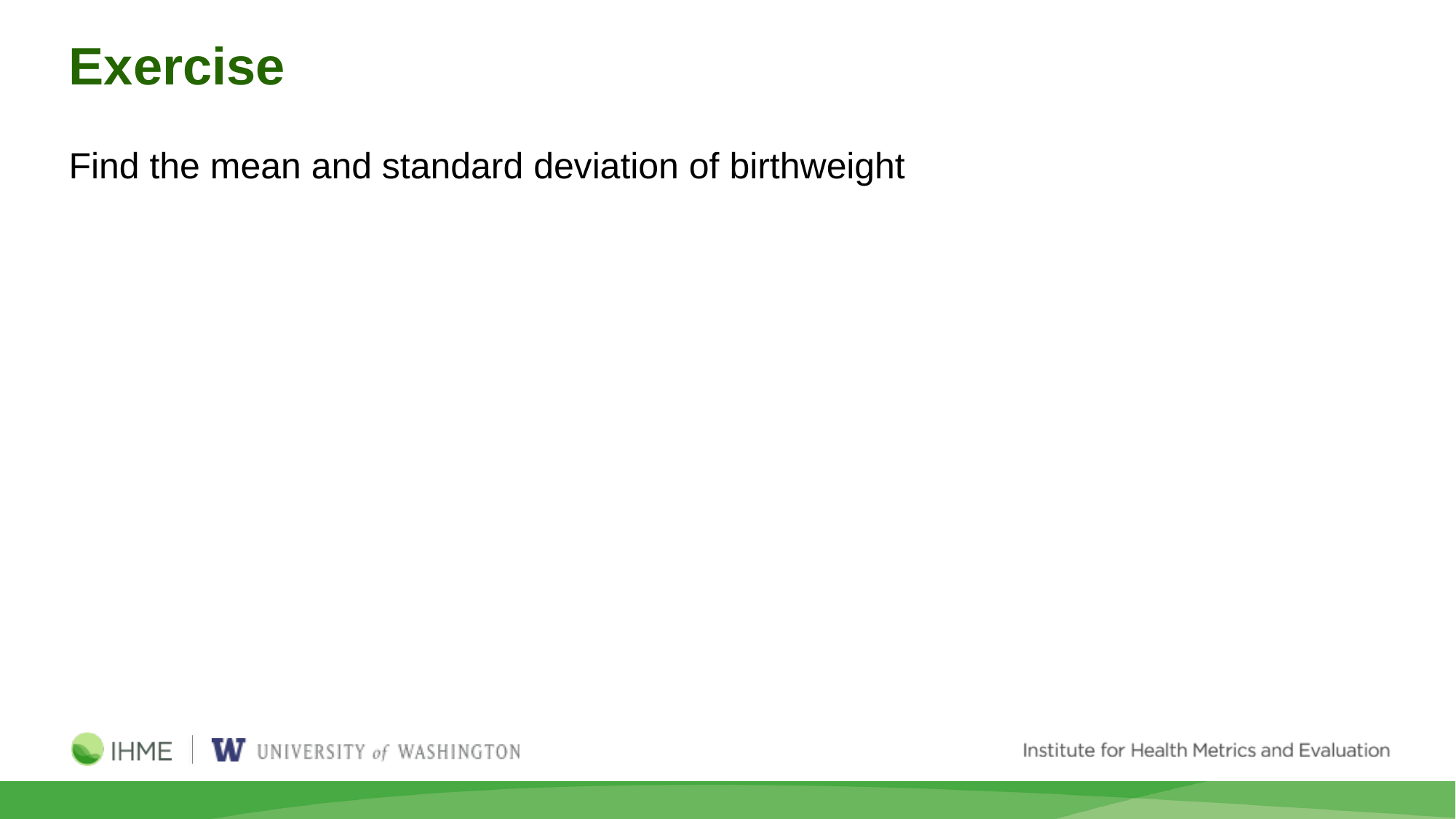

# Exercise
Find the mean and standard deviation of birthweight